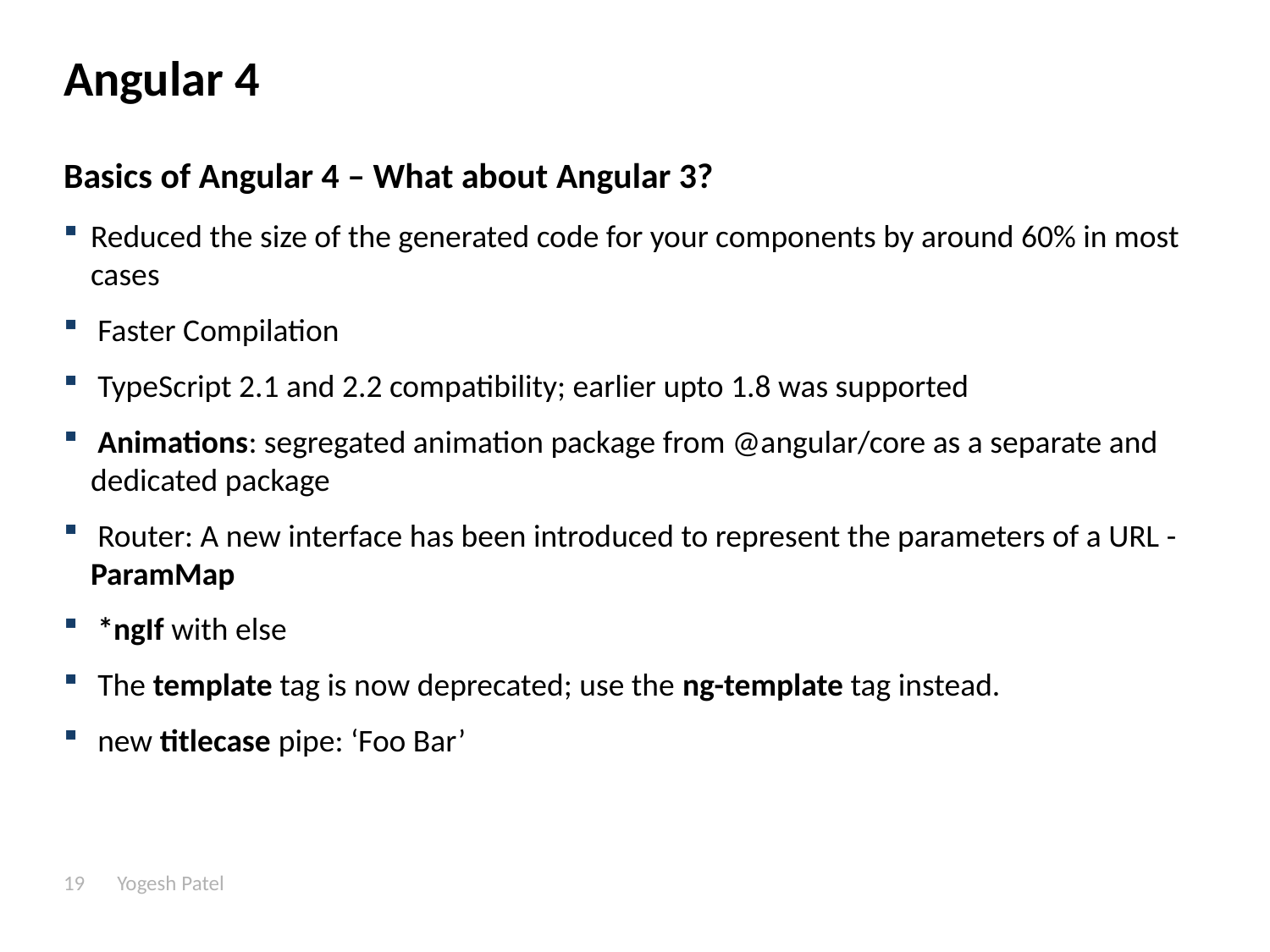

# Angular 4
Basics of Angular 4 – What about Angular 3?
Reduced the size of the generated code for your components by around 60% in most cases
 Faster Compilation
 TypeScript 2.1 and 2.2 compatibility; earlier upto 1.8 was supported
 Animations: segregated animation package from @angular/core as a separate and dedicated package
 Router: A new interface has been introduced to represent the parameters of a URL - ParamMap
 *ngIf with else
 The template tag is now deprecated; use the ng-template tag instead.
 new titlecase pipe: ‘Foo Bar’

19
Yogesh Patel